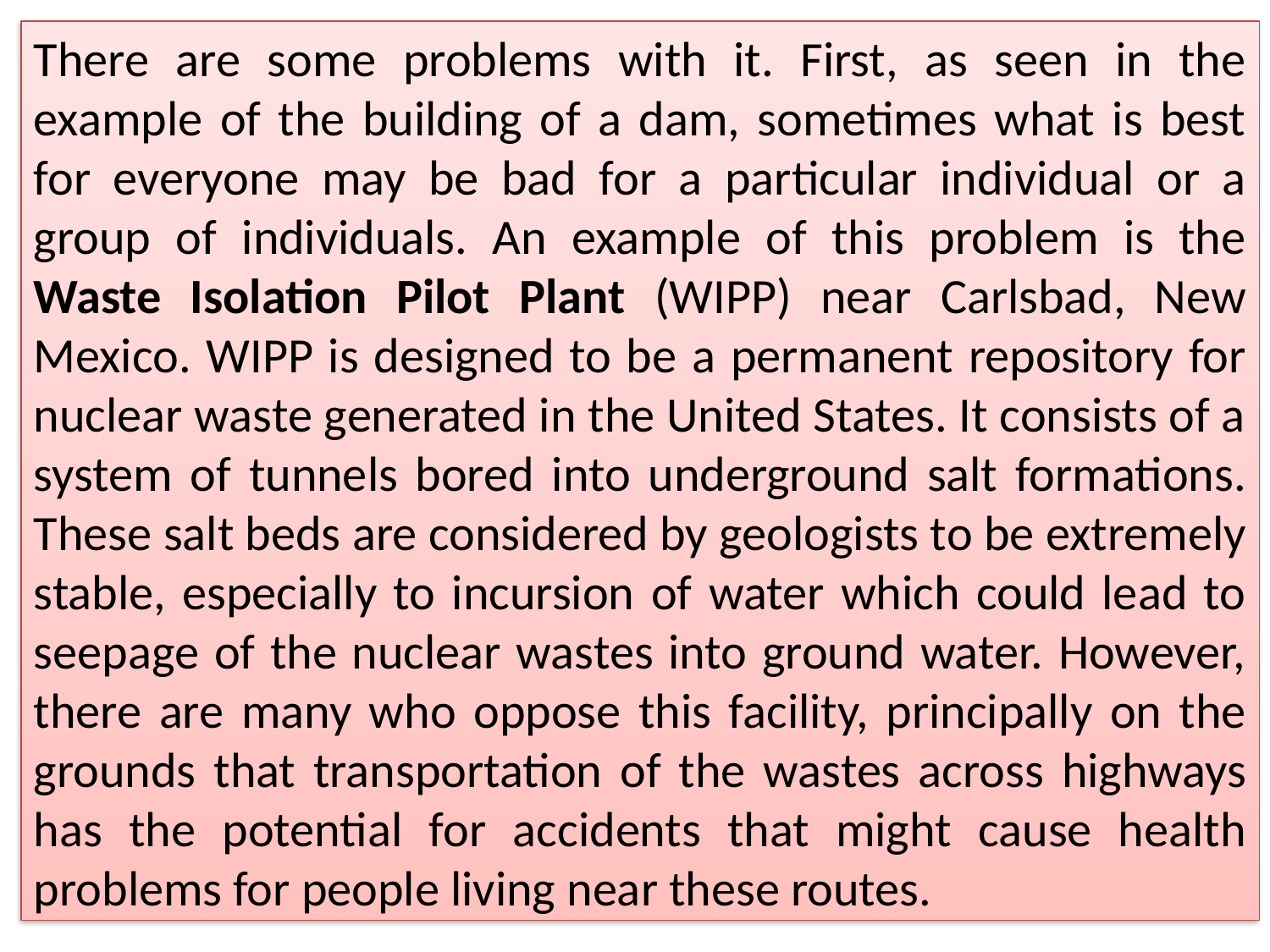

There are some problems with it. First, as seen in the example of the building of a dam, sometimes what is best for everyone may be bad for a particular individual or a group of individuals. An example of this problem is the Waste Isolation Pilot Plant (WIPP) near Carlsbad, New Mexico. WIPP is designed to be a permanent repository for nuclear waste generated in the United States. It consists of a system of tunnels bored into underground salt formations. These salt beds are considered by geologists to be extremely stable, especially to incursion of water which could lead to seepage of the nuclear wastes into ground water. However, there are many who oppose this facility, principally on the grounds that transportation of the wastes across highways has the potential for accidents that might cause health problems for people living near these routes.